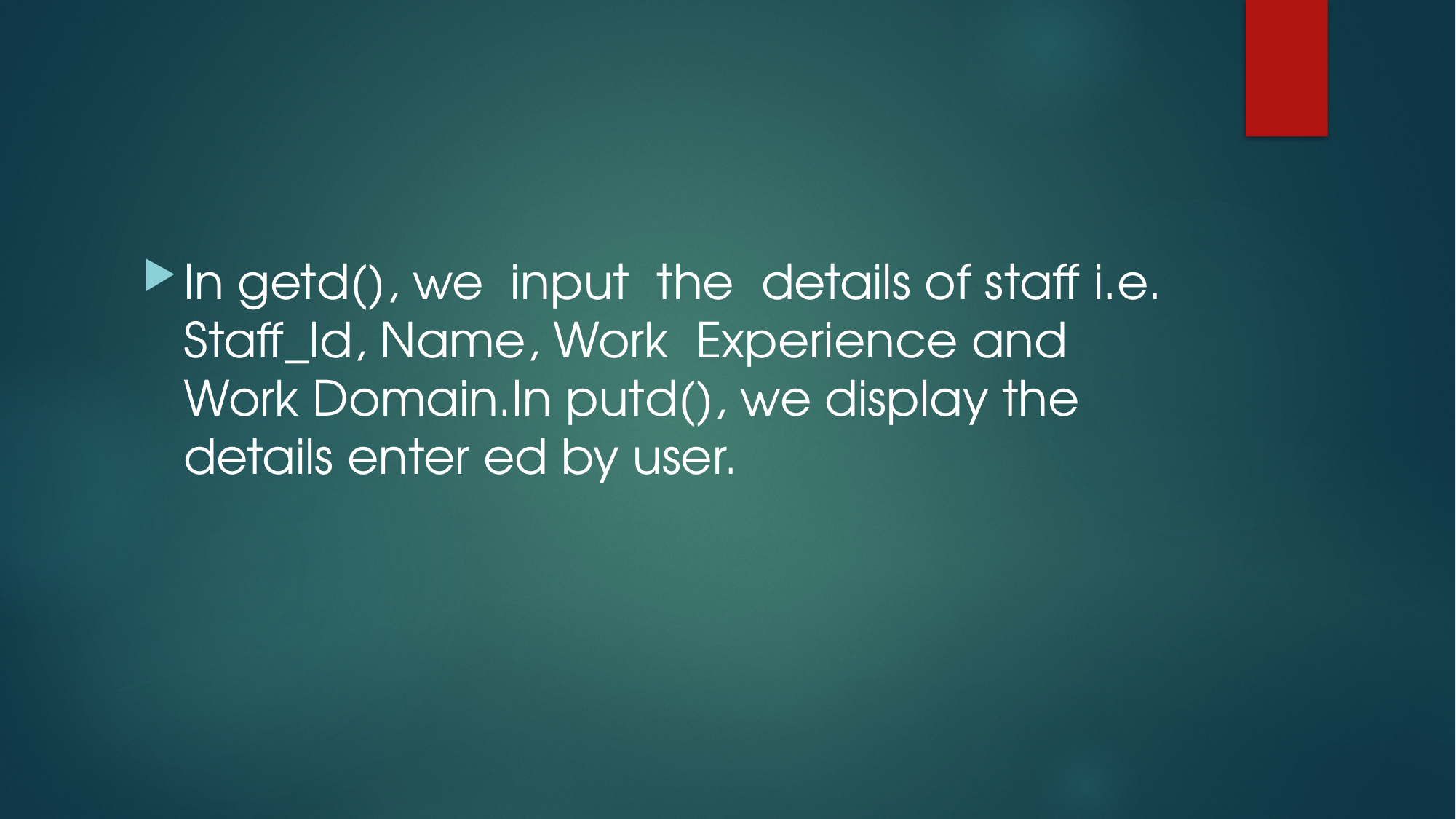

#
In getd(), we  input  the  details of staff i.e. Staff_Id, Name, Work  Experience and Work Domain.In putd(), we display the details enter ed by user.